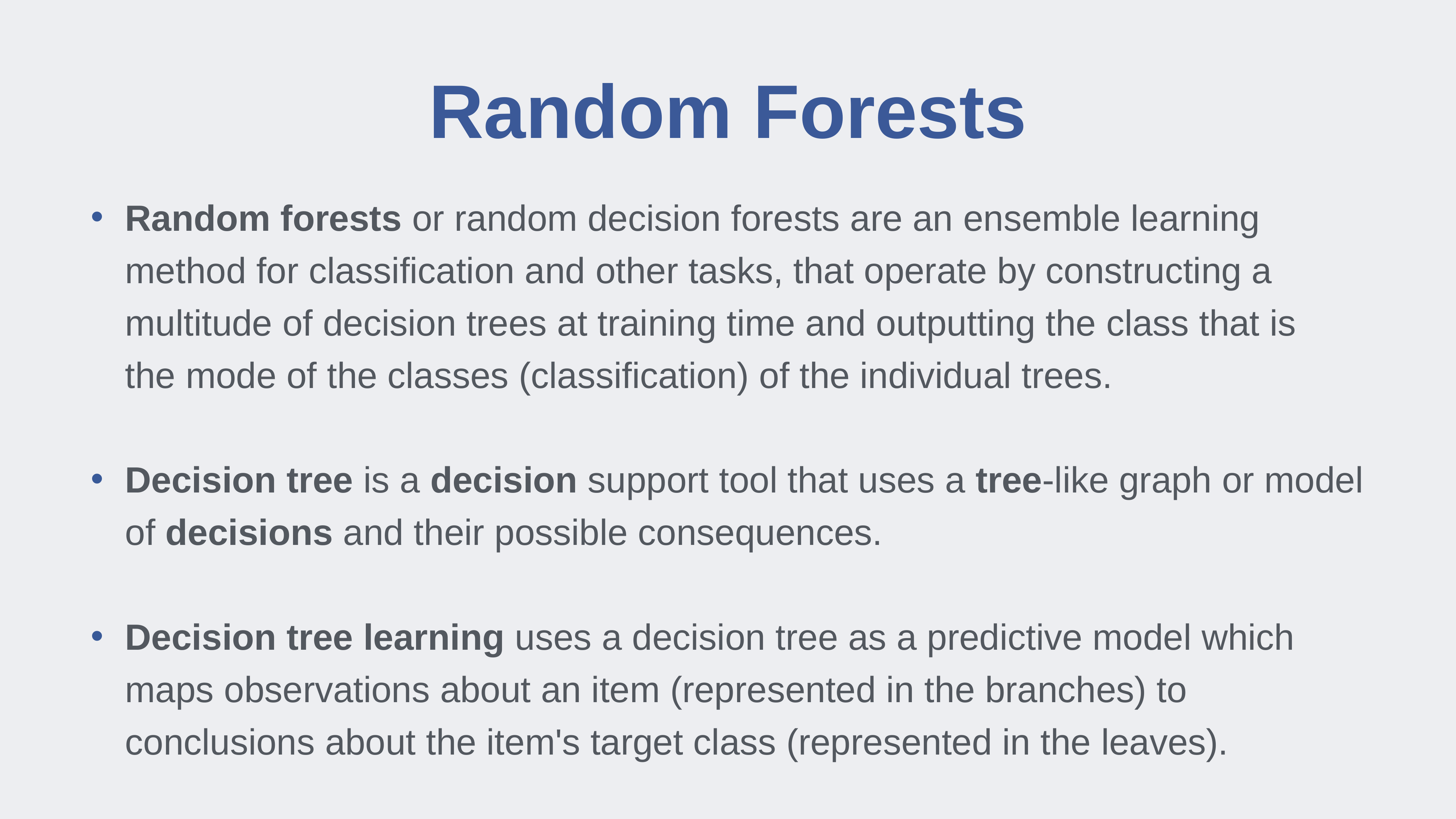

# Random Forests
Random forests or random decision forests are an ensemble learning method for classification and other tasks, that operate by constructing a multitude of decision trees at training time and outputting the class that is the mode of the classes (classification) of the individual trees.

Decision tree is a decision support tool that uses a tree-like graph or model of decisions and their possible consequences.

Decision tree learning uses a decision tree as a predictive model which maps observations about an item (represented in the branches) to conclusions about the item's target class (represented in the leaves).